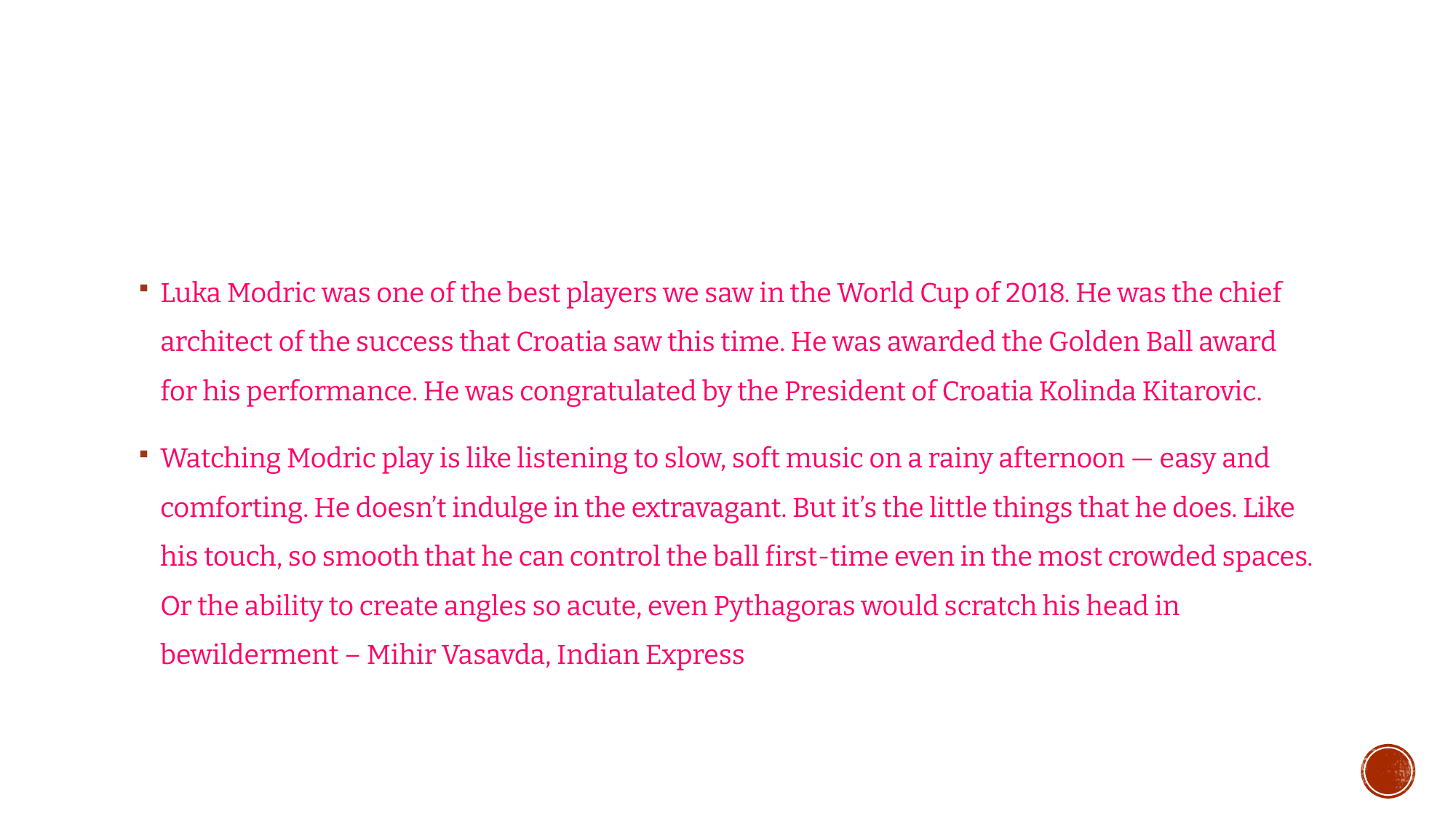

#
Luka Modric was one of the best players we saw in the World Cup of 2018. He was the chief architect of the success that Croatia saw this time. He was awarded the Golden Ball award for his performance. He was congratulated by the President of Croatia Kolinda Kitarovic.
Watching Modric play is like listening to slow, soft music on a rainy afternoon — easy and comforting. He doesn’t indulge in the extravagant. But it’s the little things that he does. Like his touch, so smooth that he can control the ball first-time even in the most crowded spaces. Or the ability to create angles so acute, even Pythagoras would scratch his head in bewilderment – Mihir Vasavda, Indian Express